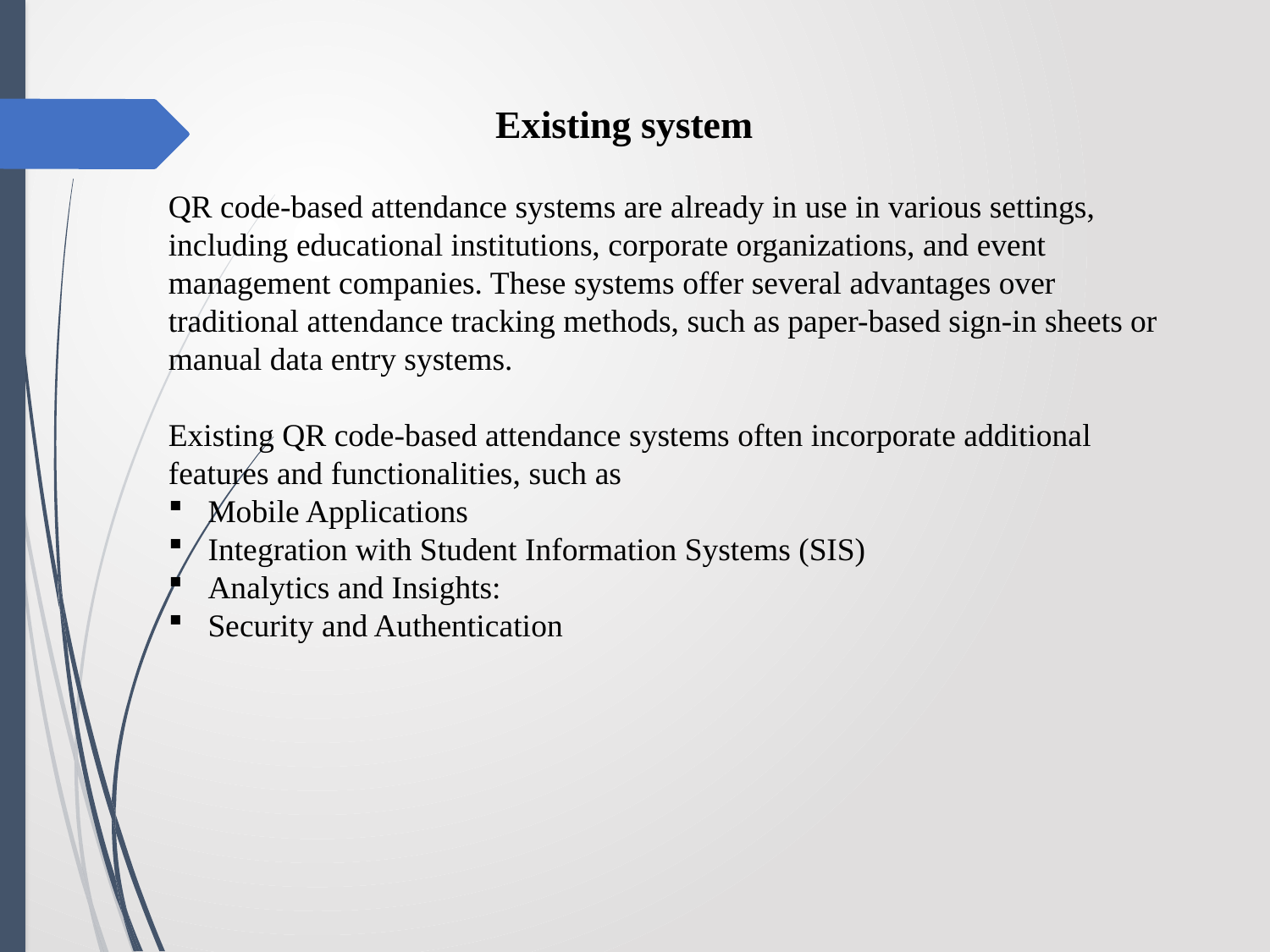

Existing system
QR code-based attendance systems are already in use in various settings, including educational institutions, corporate organizations, and event management companies. These systems offer several advantages over traditional attendance tracking methods, such as paper-based sign-in sheets or manual data entry systems.

Existing QR code-based attendance systems often incorporate additional features and functionalities, such as
Mobile Applications
Integration with Student Information Systems (SIS)
Analytics and Insights:
Security and Authentication